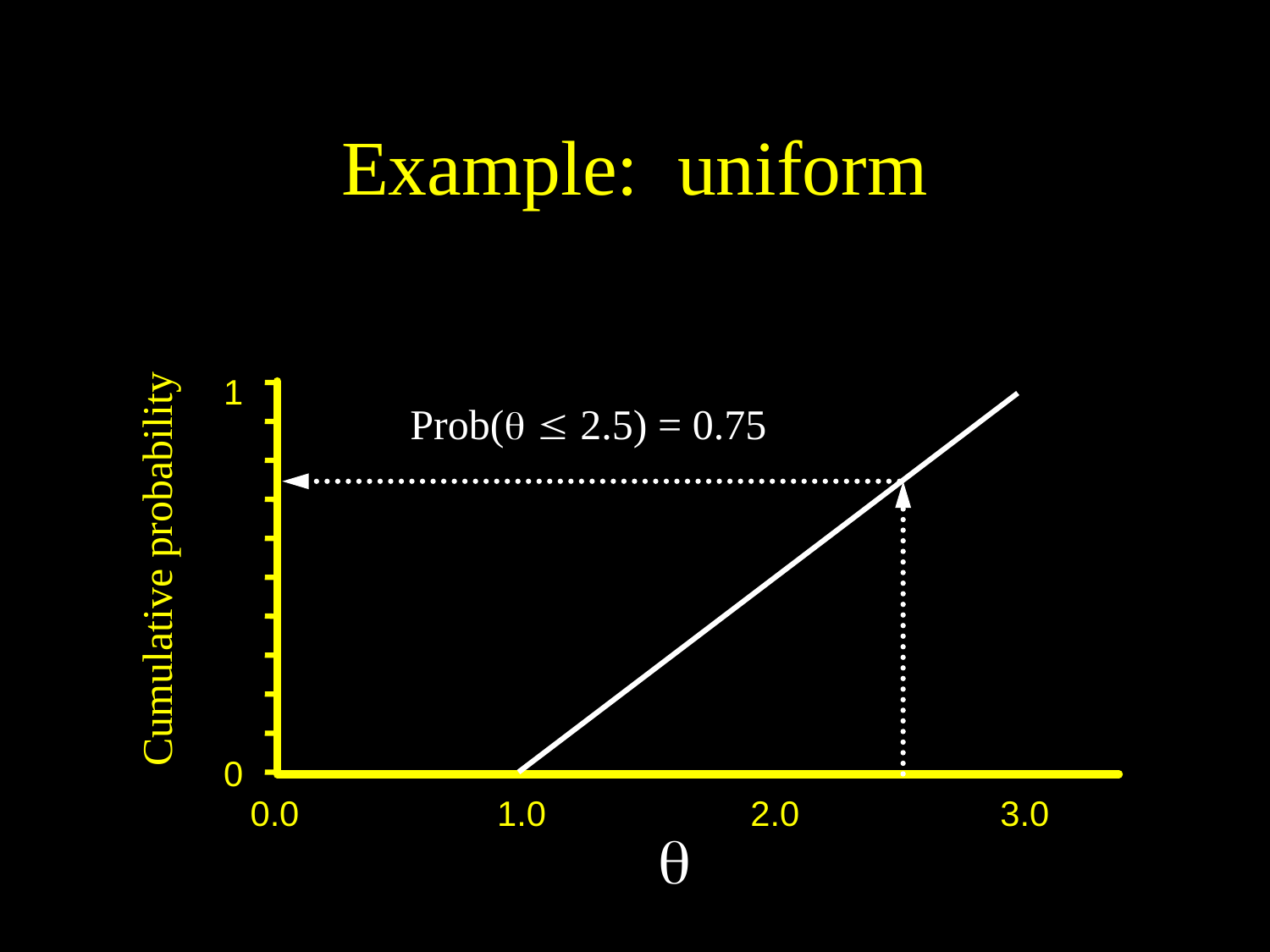

# Example:  uniform
1

Prob(θ ≤ 2.5) = 0.75

Cumulative probability
0

0.0

1.0

2.0

3.0

θ